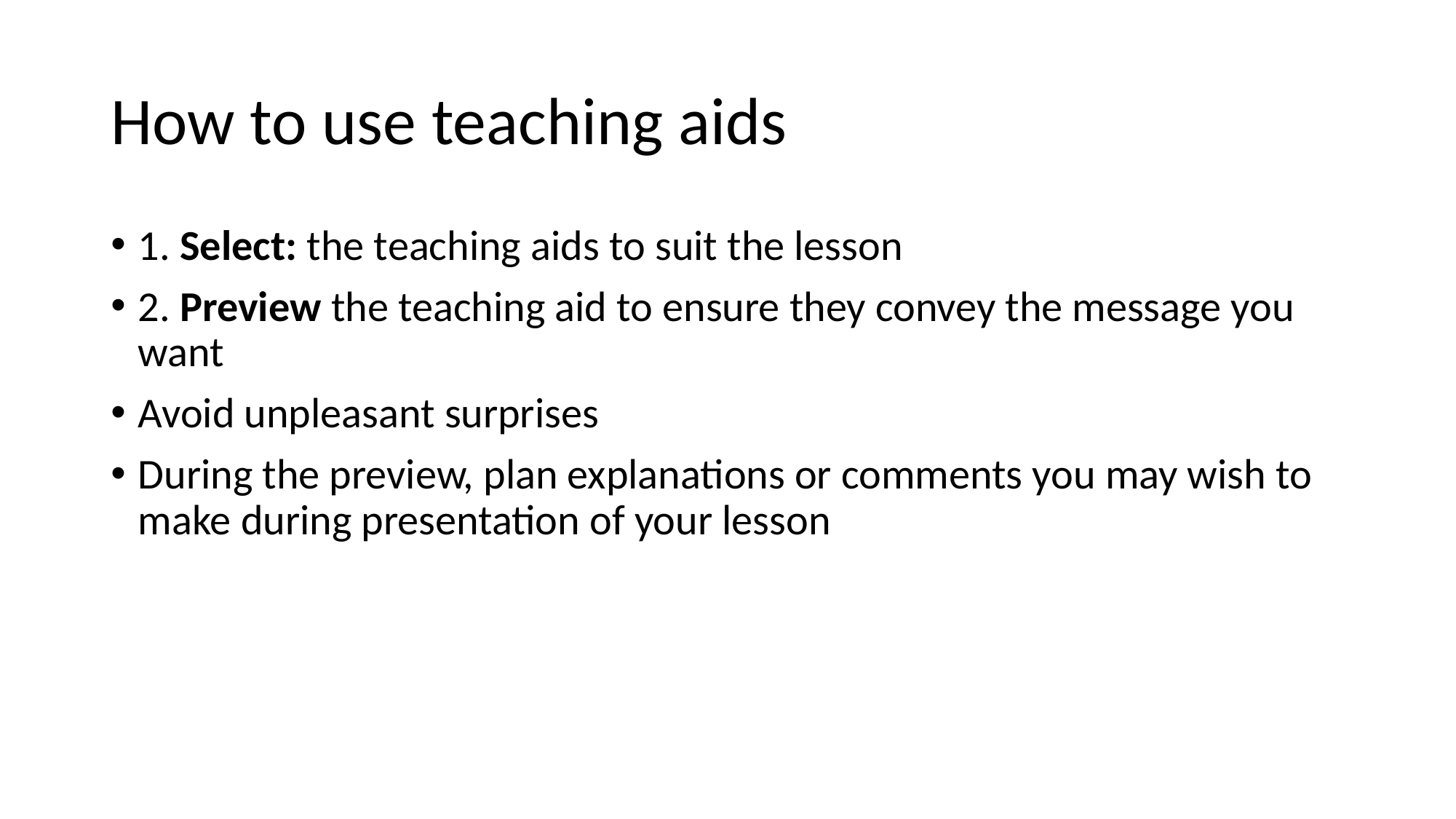

# How to use teaching aids
1. Select: the teaching aids to suit the lesson
2. Preview the teaching aid to ensure they convey the message you want
Avoid unpleasant surprises
During the preview, plan explanations or comments you may wish to make during presentation of your lesson